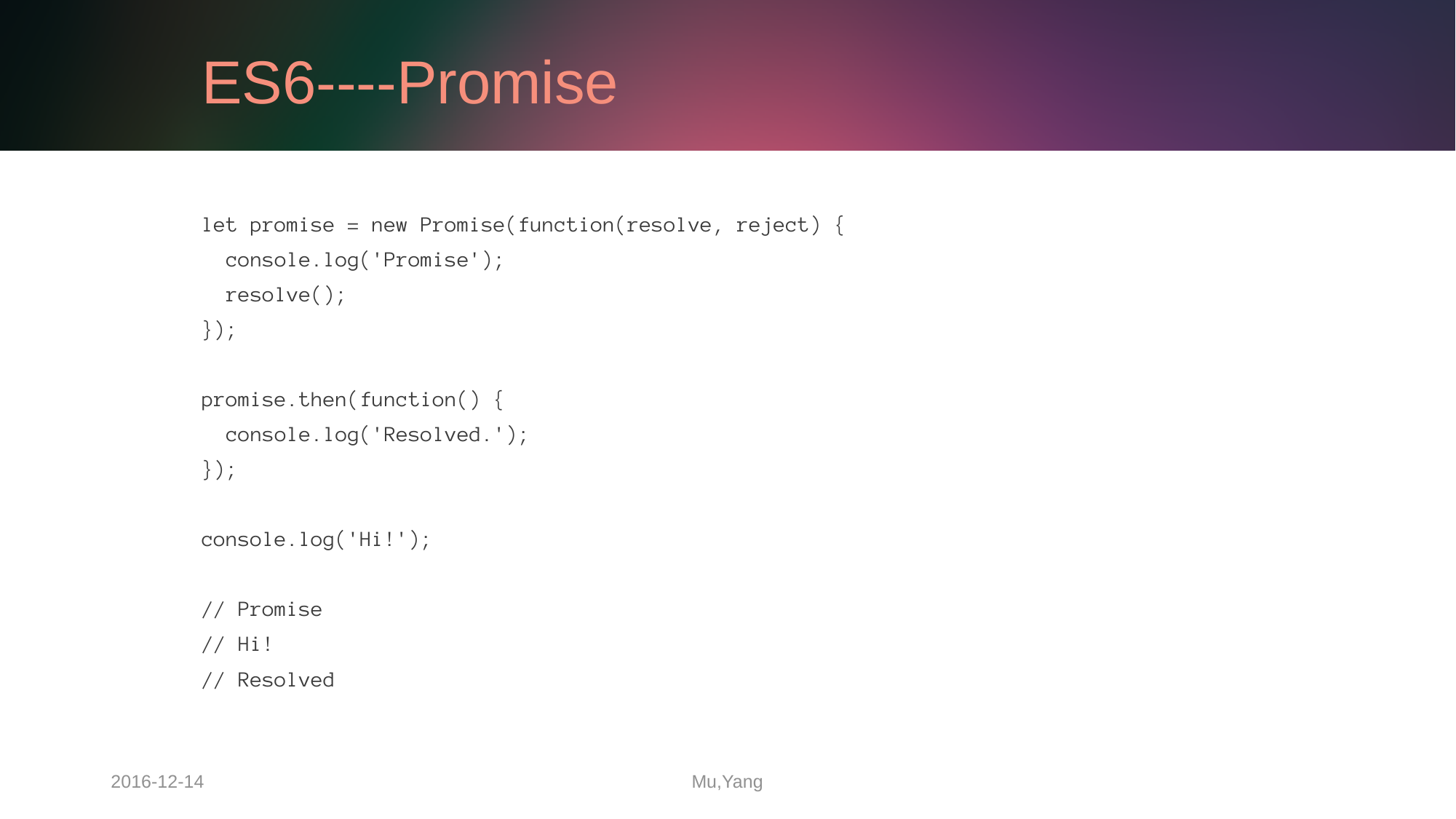

# ES6----Promise
let promise = new Promise(function(resolve, reject) {
  console.log('Promise');
  resolve();
});

promise.then(function() {
  console.log('Resolved.');
});

console.log('Hi!');

// Promise
// Hi!
// Resolved
2016-12-14
Mu,Yang
131